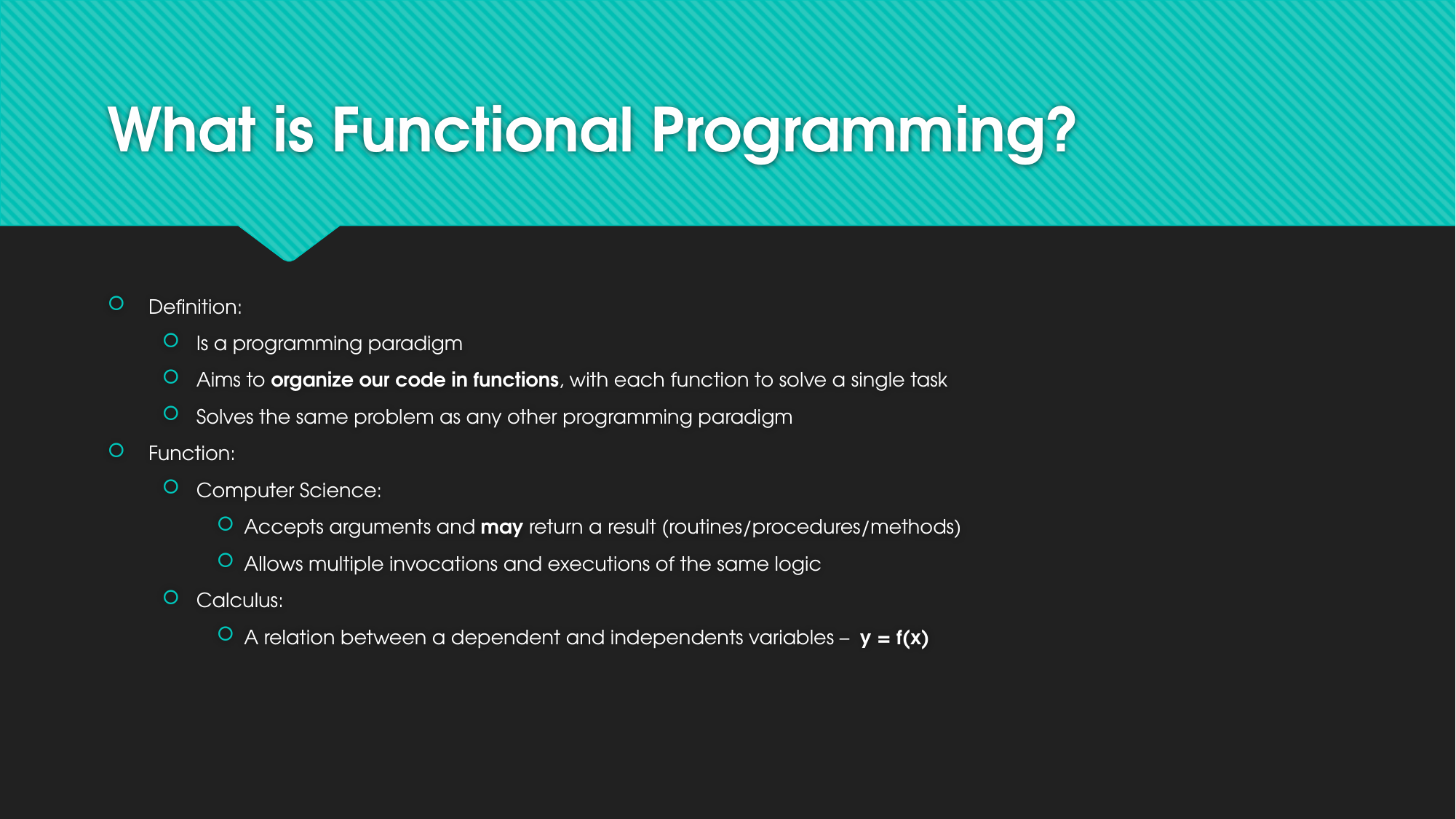

# What is Functional Programming?
Definition:
Is a programming paradigm
Aims to organize our code in functions, with each function to solve a single task
Solves the same problem as any other programming paradigm
Function:
Computer Science:
Accepts arguments and may return a result (routines/procedures/methods)
Allows multiple invocations and executions of the same logic
Calculus:
A relation between a dependent and independents variables –  y = f(x)